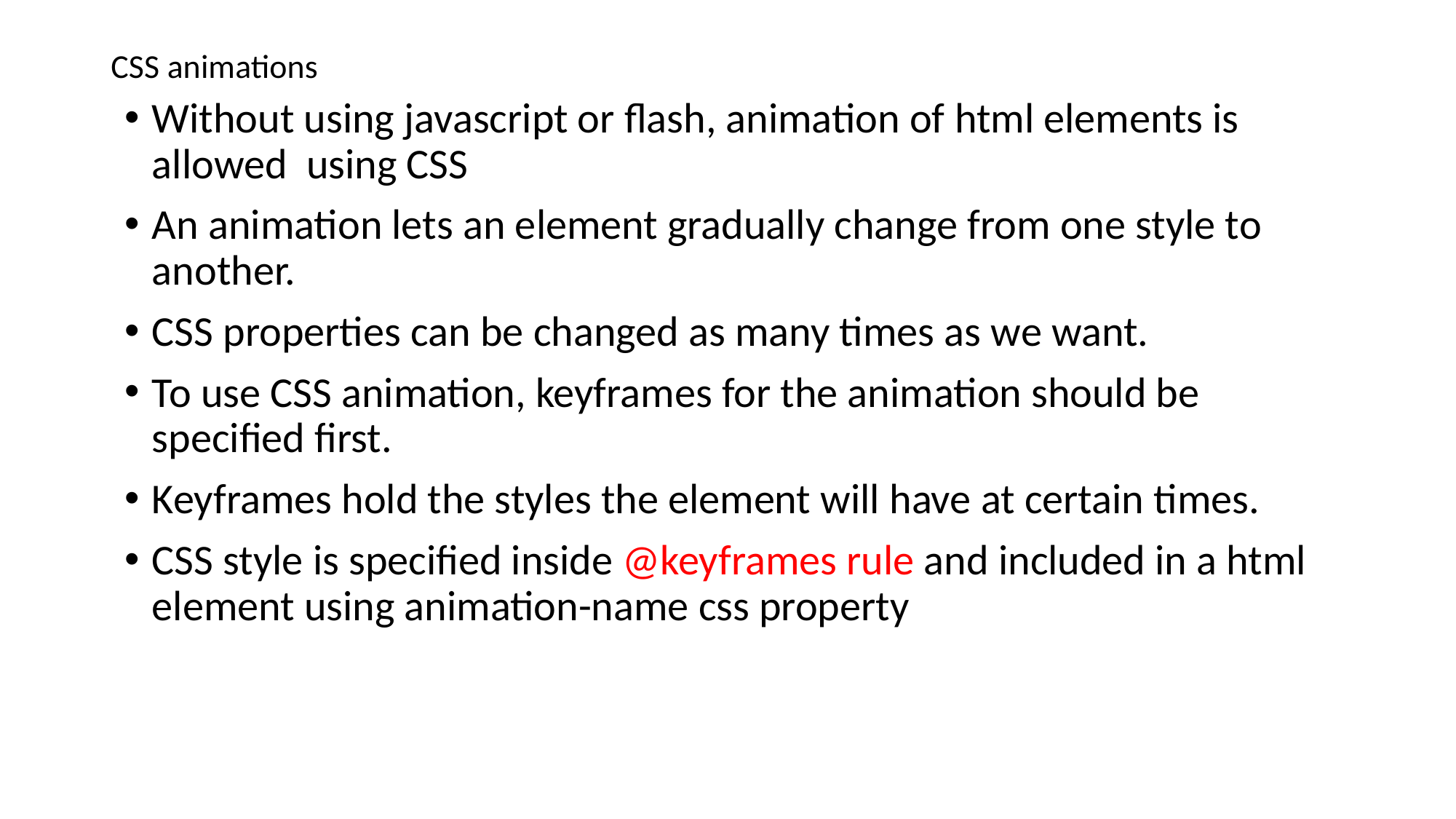

# CSS animations
Without using javascript or flash, animation of html elements is allowed  using CSS
An animation lets an element gradually change from one style to another.
CSS properties can be changed as many times as we want.
To use CSS animation, keyframes for the animation should be specified first.
Keyframes hold the styles the element will have at certain times.
CSS style is specified inside @keyframes rule and included in a html element using animation-name css property